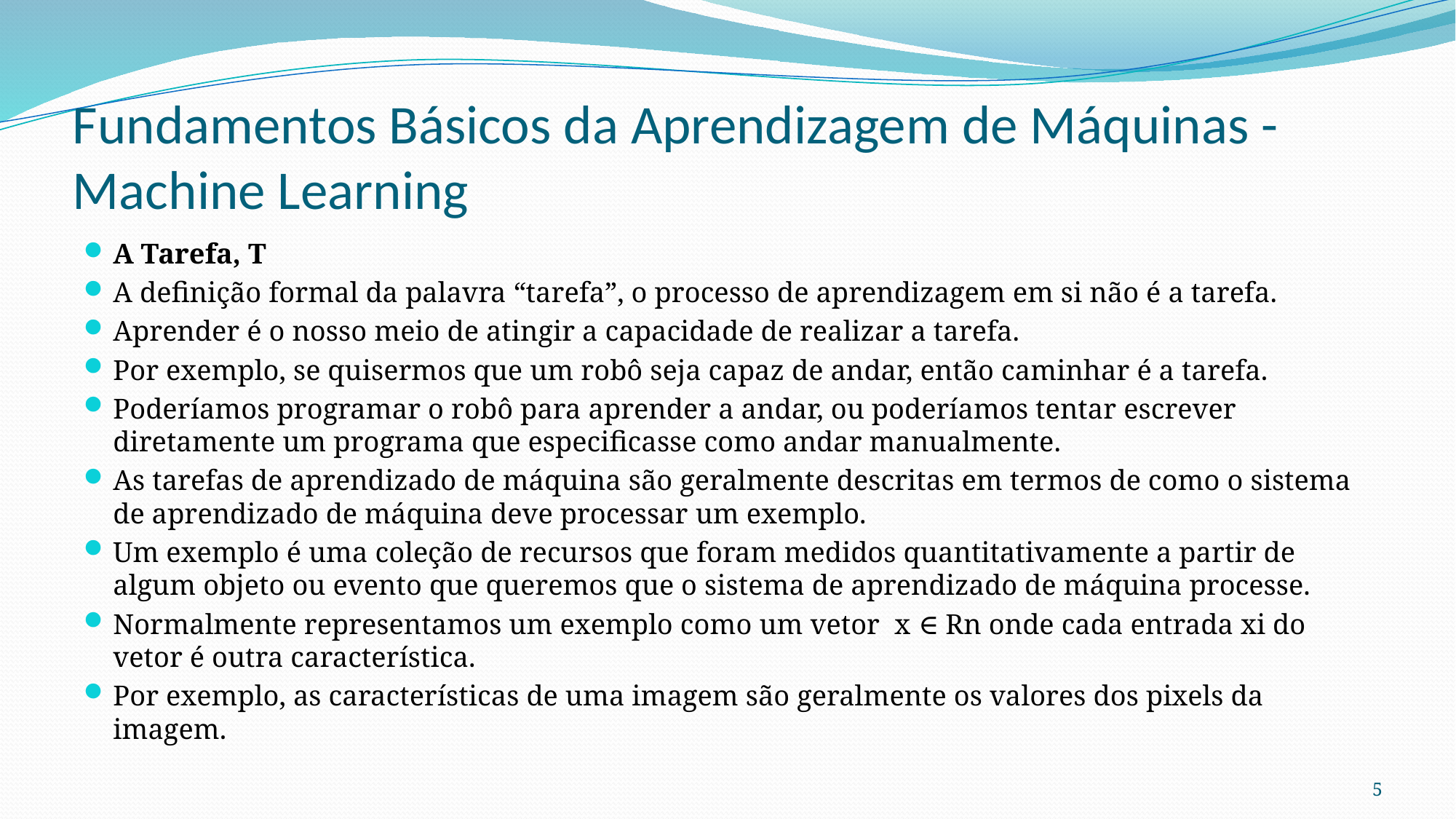

# Fundamentos Básicos da Aprendizagem de Máquinas - Machine Learning
A Tarefa, T
A definição formal da palavra “tarefa”, o processo de aprendizagem em si não é a tarefa.
Aprender é o nosso meio de atingir a capacidade de realizar a tarefa.
Por exemplo, se quisermos que um robô seja capaz de andar, então caminhar é a tarefa.
Poderíamos programar o robô para aprender a andar, ou poderíamos tentar escrever diretamente um programa que especificasse como andar manualmente.
As tarefas de aprendizado de máquina são geralmente descritas em termos de como o sistema de aprendizado de máquina deve processar um exemplo.
Um exemplo é uma coleção de recursos que foram medidos quantitativamente a partir de algum objeto ou evento que queremos que o sistema de aprendizado de máquina processe.
Normalmente representamos um exemplo como um vetor  x ∈ Rn onde cada entrada xi do vetor é outra característica.
Por exemplo, as características de uma imagem são geralmente os valores dos pixels da imagem.

5